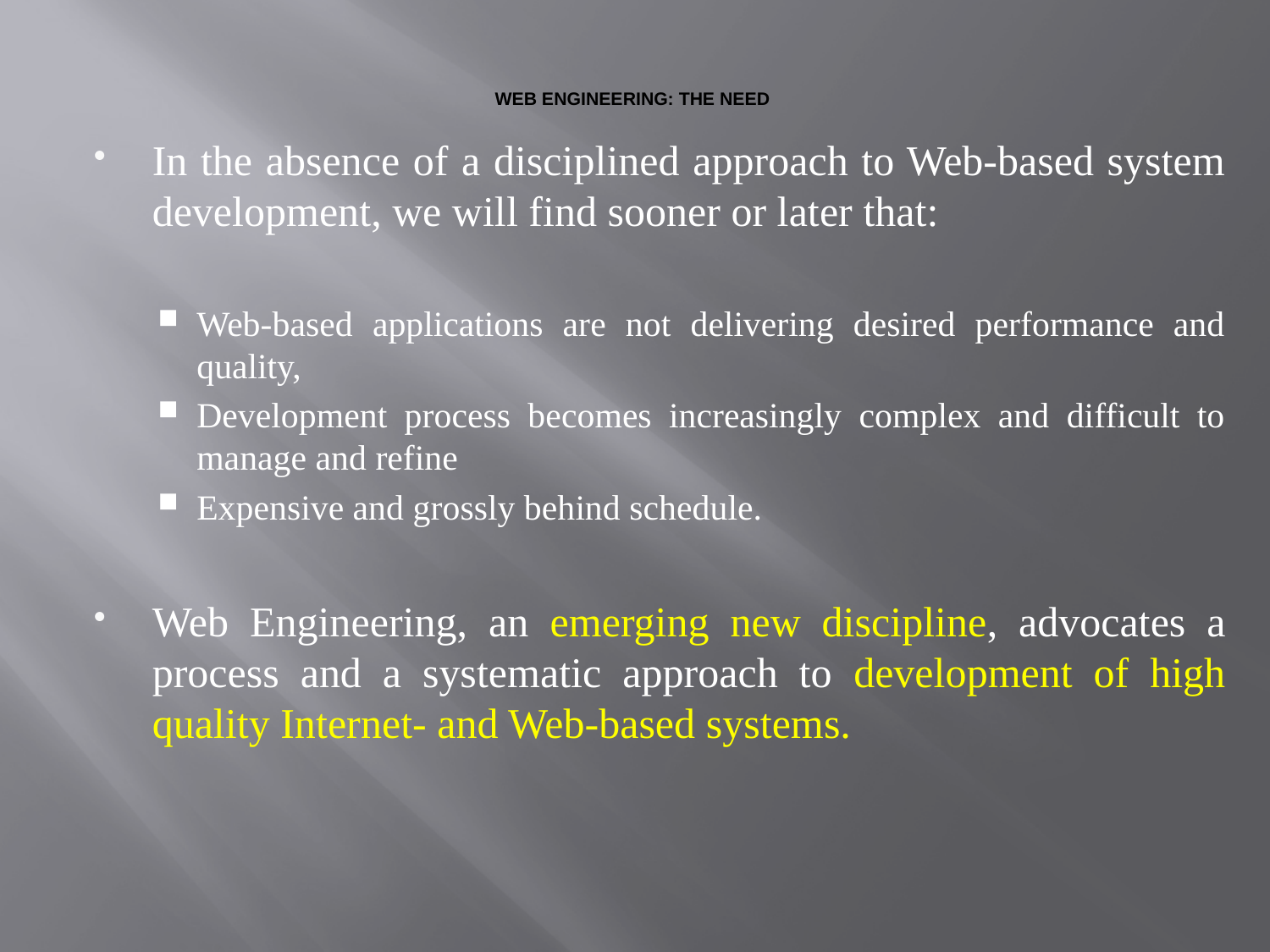

# WEB ENGINEERING: THE NEED
In the absence of a disciplined approach to Web-based system development, we will find sooner or later that:

Web-based applications are not delivering desired performance and quality,
Development process becomes increasingly complex and difficult to manage and refine
Expensive and grossly behind schedule.

Web Engineering, an emerging new discipline, advocates a process and a systematic approach to development of high quality Internet- and Web-based systems.